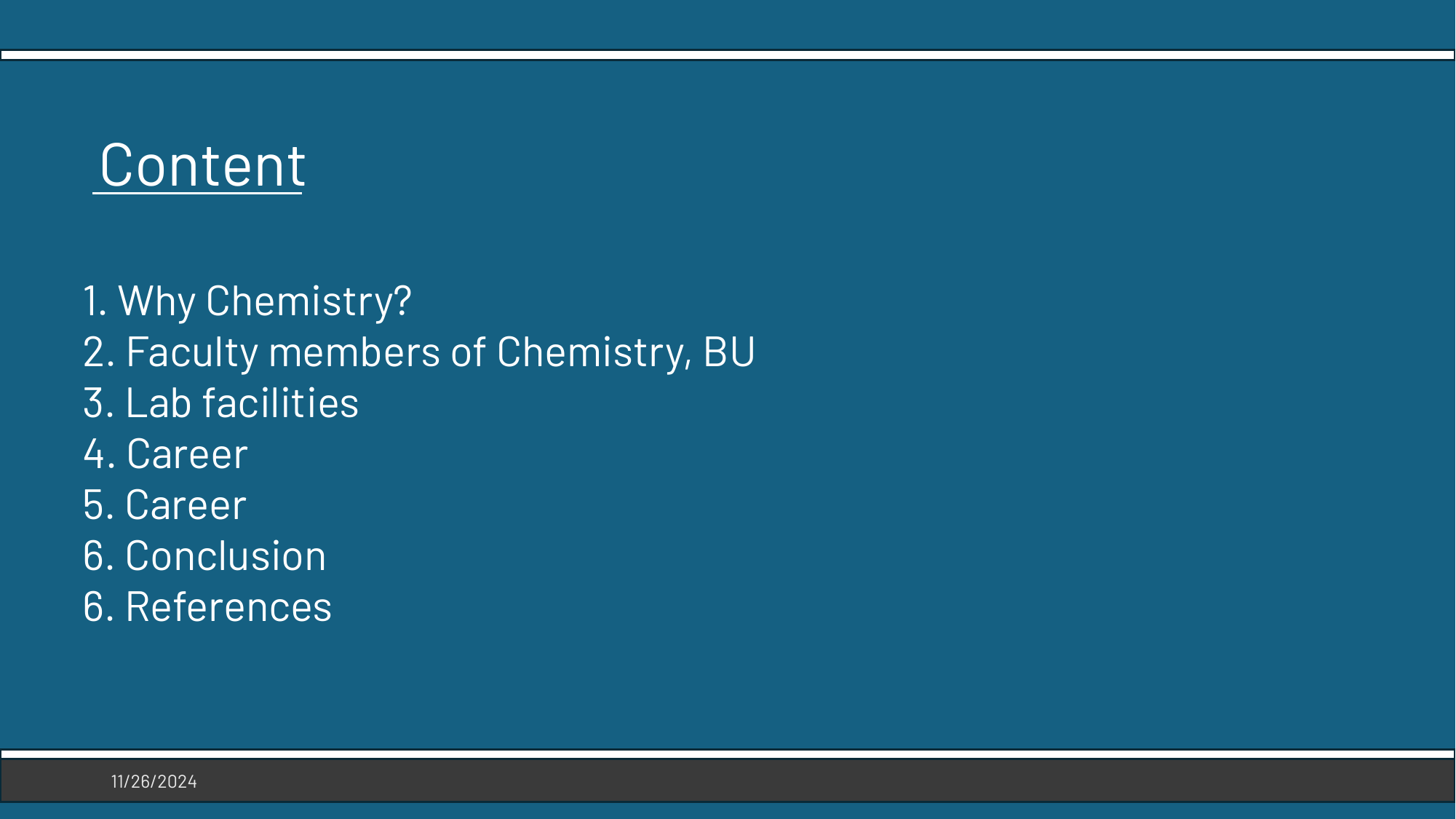

# Content

1. Why Chemistry?
2. Faculty members of Chemistry, BU
3. Lab facilities
4. Career
5. Career
6. Conclusion
6. References

11/26/2024
Department of Chemistry
2